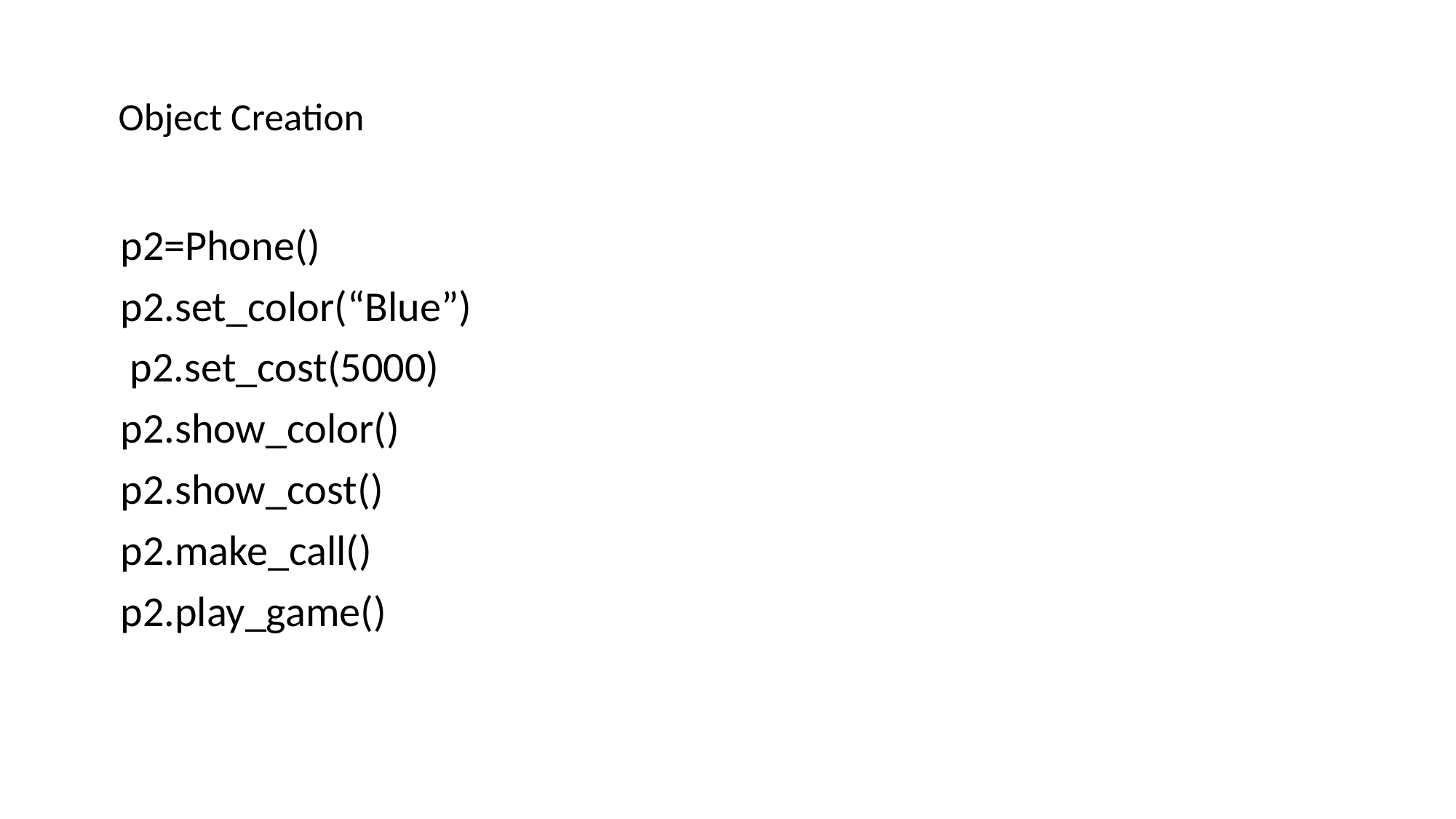

# Object Creation
 p2=Phone()
 p2.set_color(“Blue”)
  p2.set_cost(5000)
 p2.show_color()
 p2.show_cost()
 p2.make_call()
 p2.play_game()